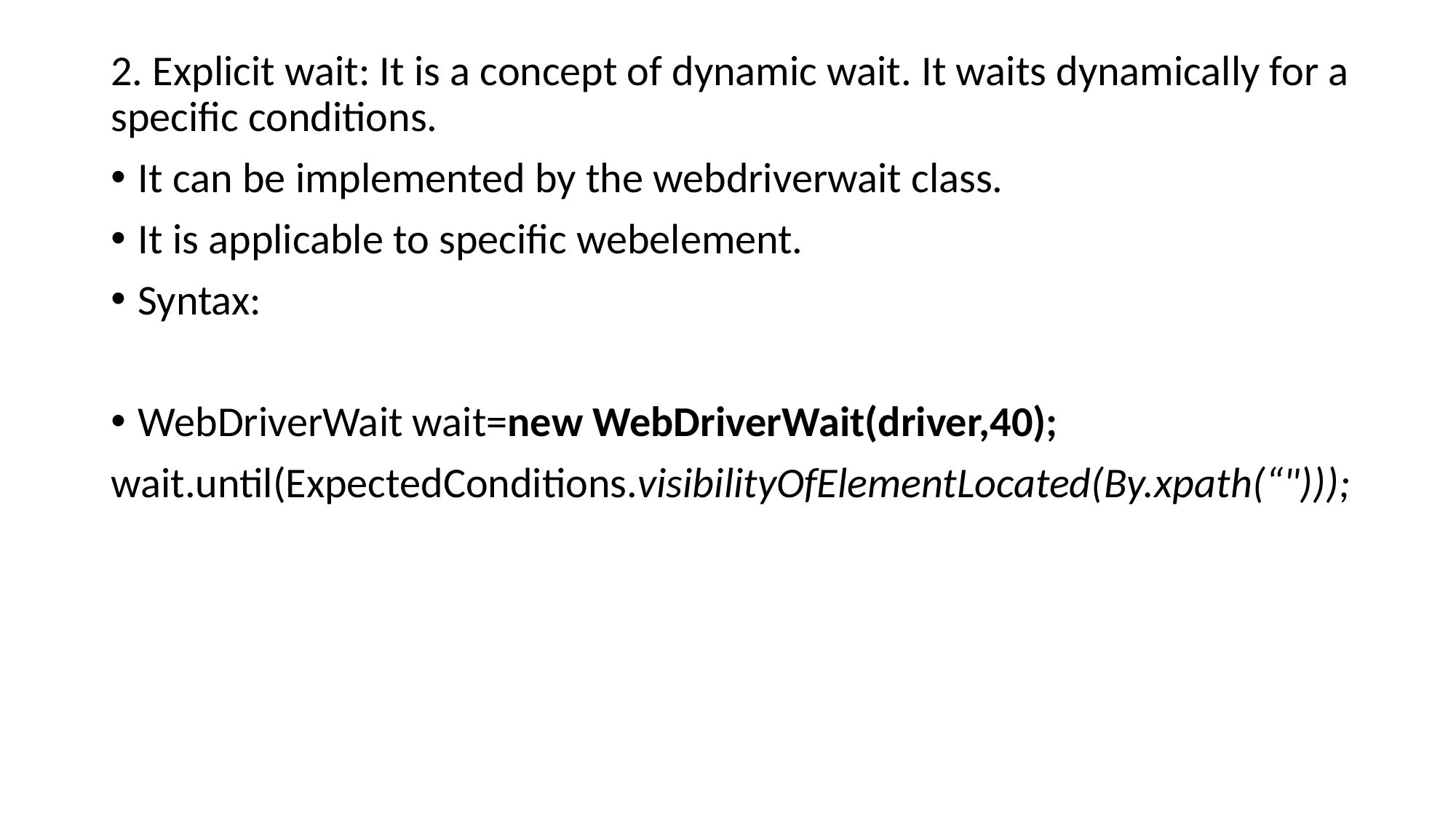

2. Explicit wait: It is a concept of dynamic wait. It waits dynamically for a specific conditions.
It can be implemented by the webdriverwait class.
It is applicable to specific webelement.
Syntax:

WebDriverWait wait=new WebDriverWait(driver,40);
wait.until(ExpectedConditions.visibilityOfElementLocated(By.xpath(“")));